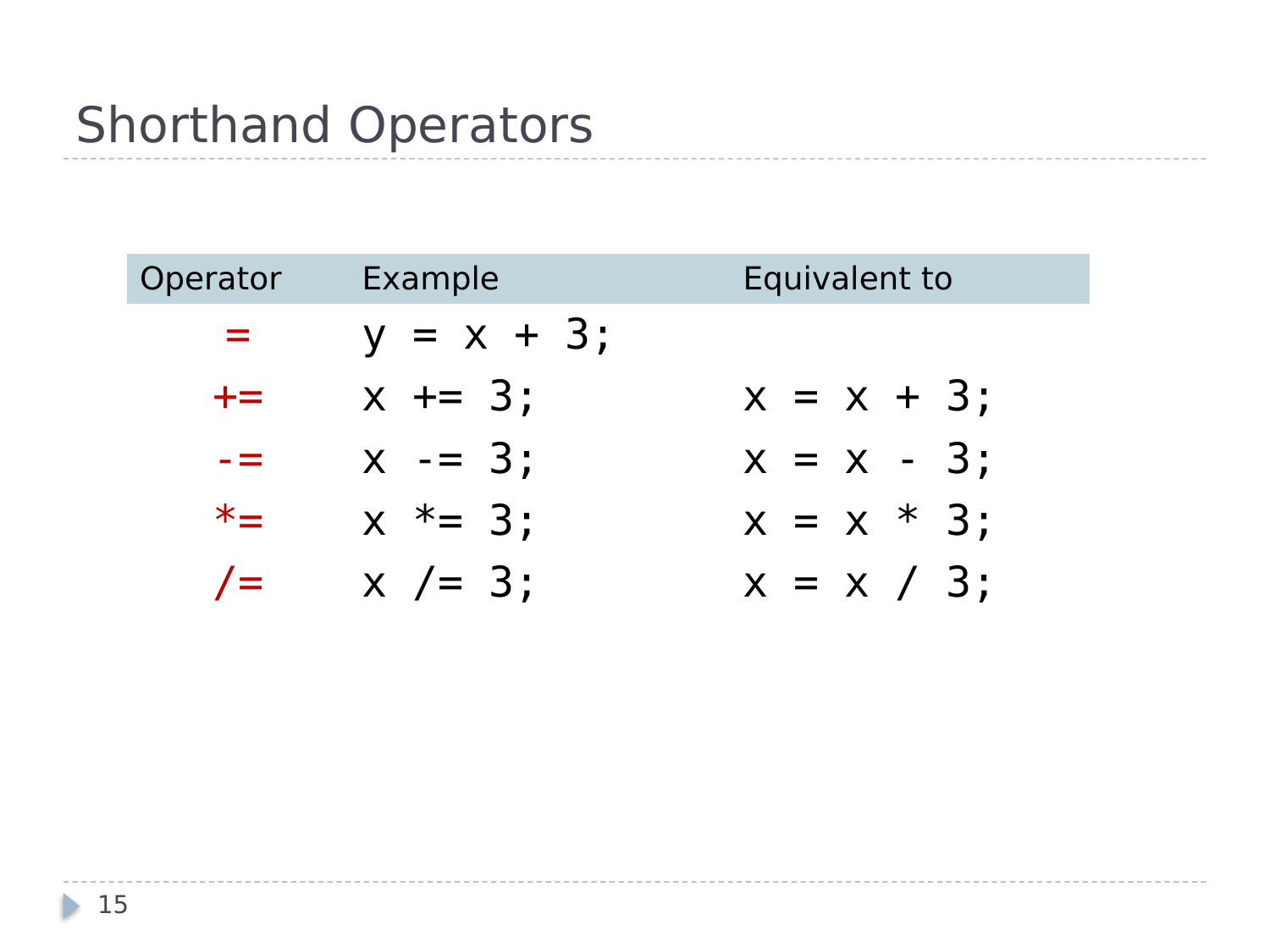

# Shorthand Operators
| Operator | Example | Equivalent to |
| --- | --- | --- |
| = | y = x + 3; |  |
| += | x += 3; | x = x + 3; |
| -= | x -= 3; | x = x - 3; |
| \*= | x \*= 3; | x = x \* 3; |
| /= | x /= 3; | x = x / 3; |
15